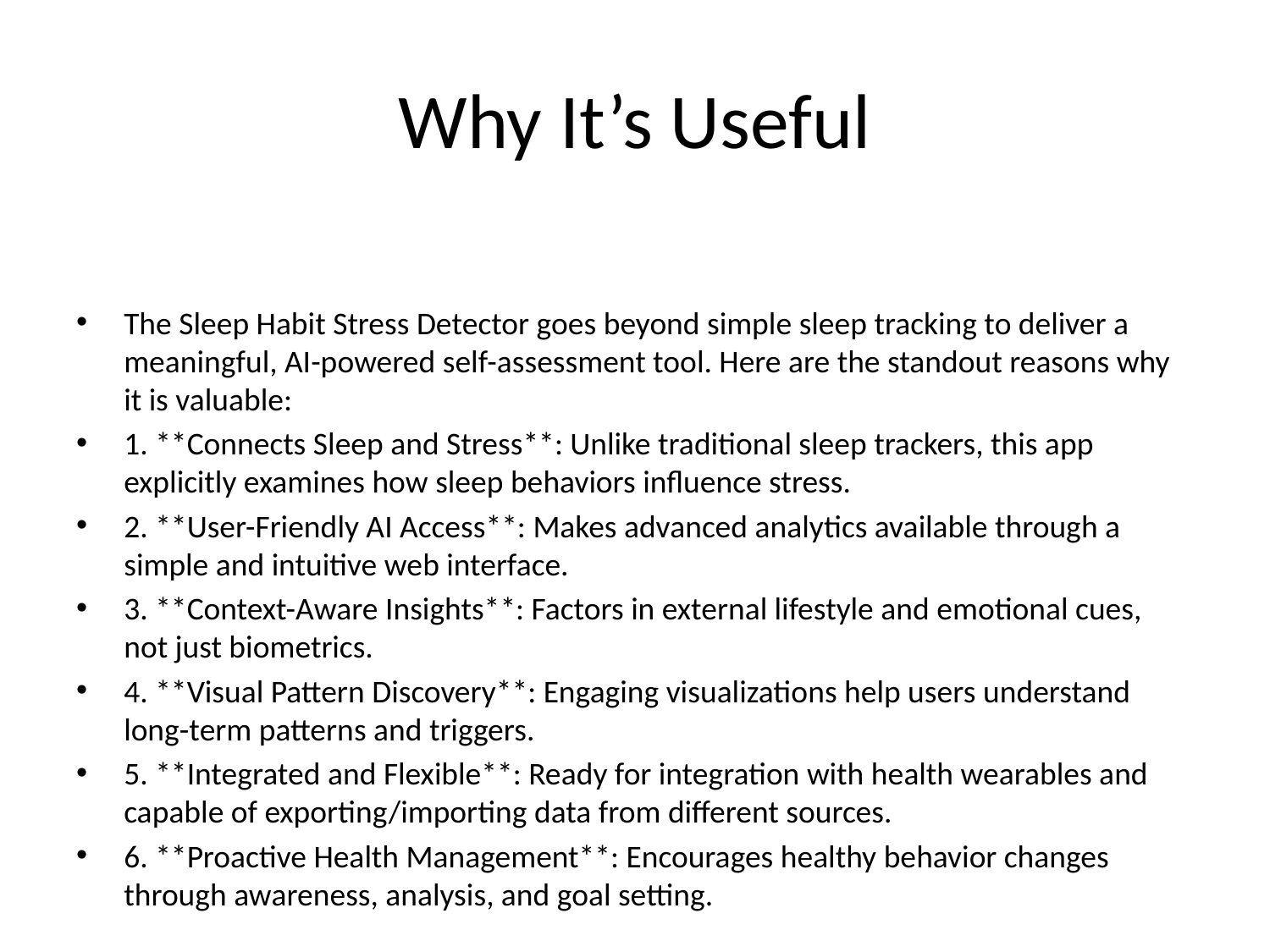

# Why It’s Useful

The Sleep Habit Stress Detector goes beyond simple sleep tracking to deliver a meaningful, AI-powered self-assessment tool. Here are the standout reasons why it is valuable:
1. **Connects Sleep and Stress**: Unlike traditional sleep trackers, this app explicitly examines how sleep behaviors influence stress.
2. **User-Friendly AI Access**: Makes advanced analytics available through a simple and intuitive web interface.
3. **Context-Aware Insights**: Factors in external lifestyle and emotional cues, not just biometrics.
4. **Visual Pattern Discovery**: Engaging visualizations help users understand long-term patterns and triggers.
5. **Integrated and Flexible**: Ready for integration with health wearables and capable of exporting/importing data from different sources.
6. **Proactive Health Management**: Encourages healthy behavior changes through awareness, analysis, and goal setting.